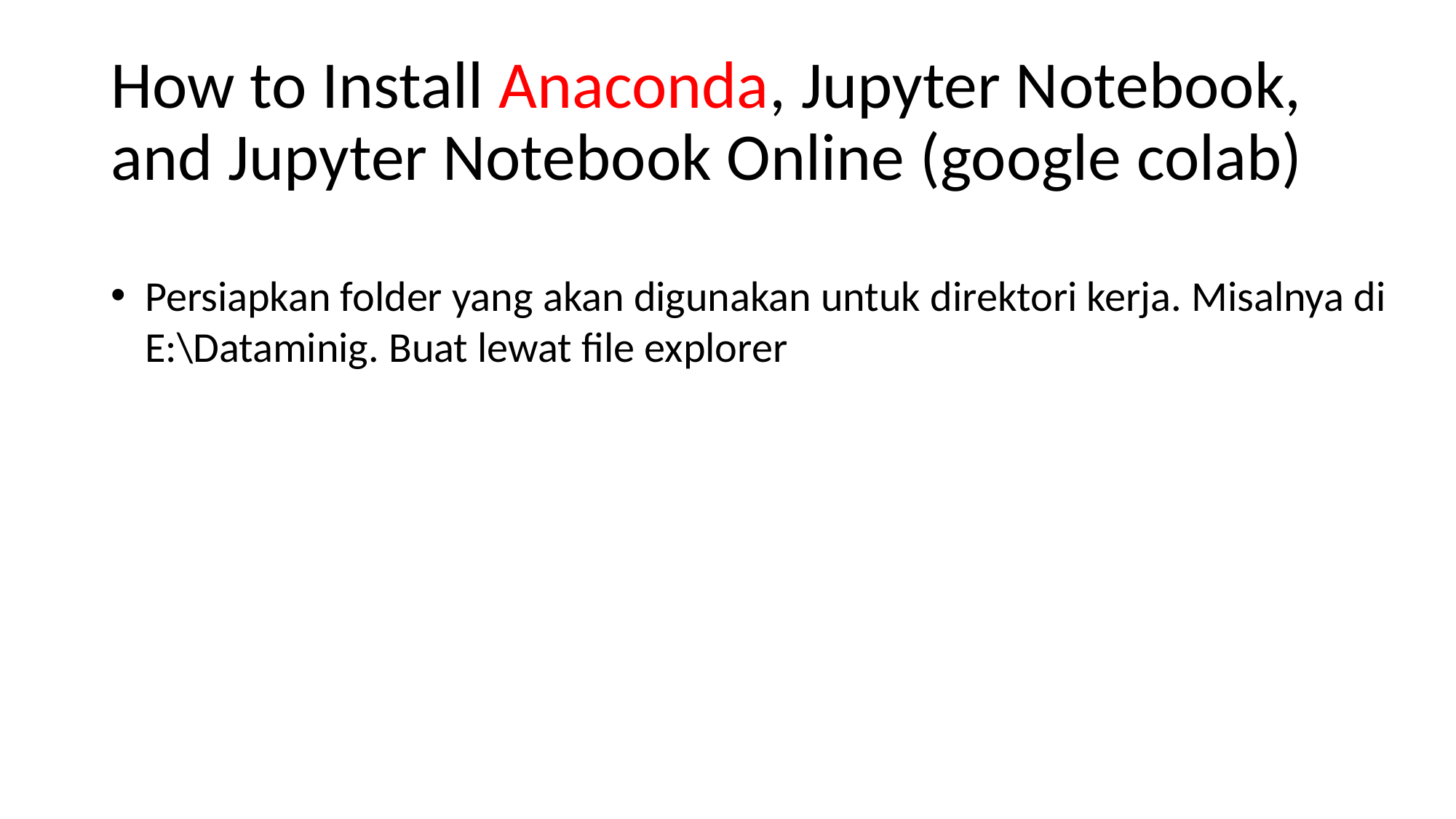

# How to Install Anaconda, Jupyter Notebook, and Jupyter Notebook Online (google colab)

Persiapkan folder yang akan digunakan untuk direktori kerja. Misalnya di E:\Dataminig. Buat lewat file explorer